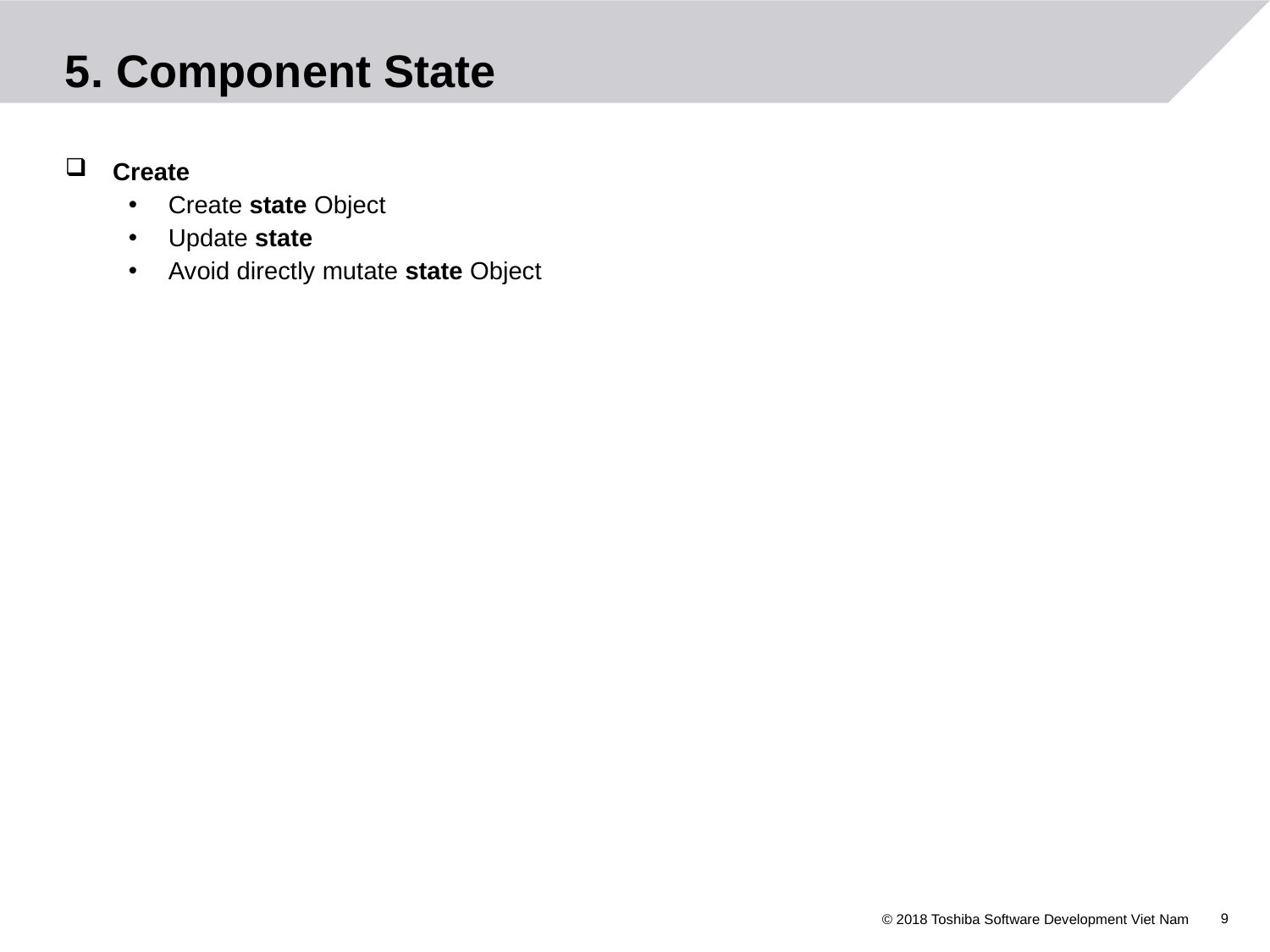

5. Component State
Create
Create state Object
Update state
Avoid directly mutate state Object